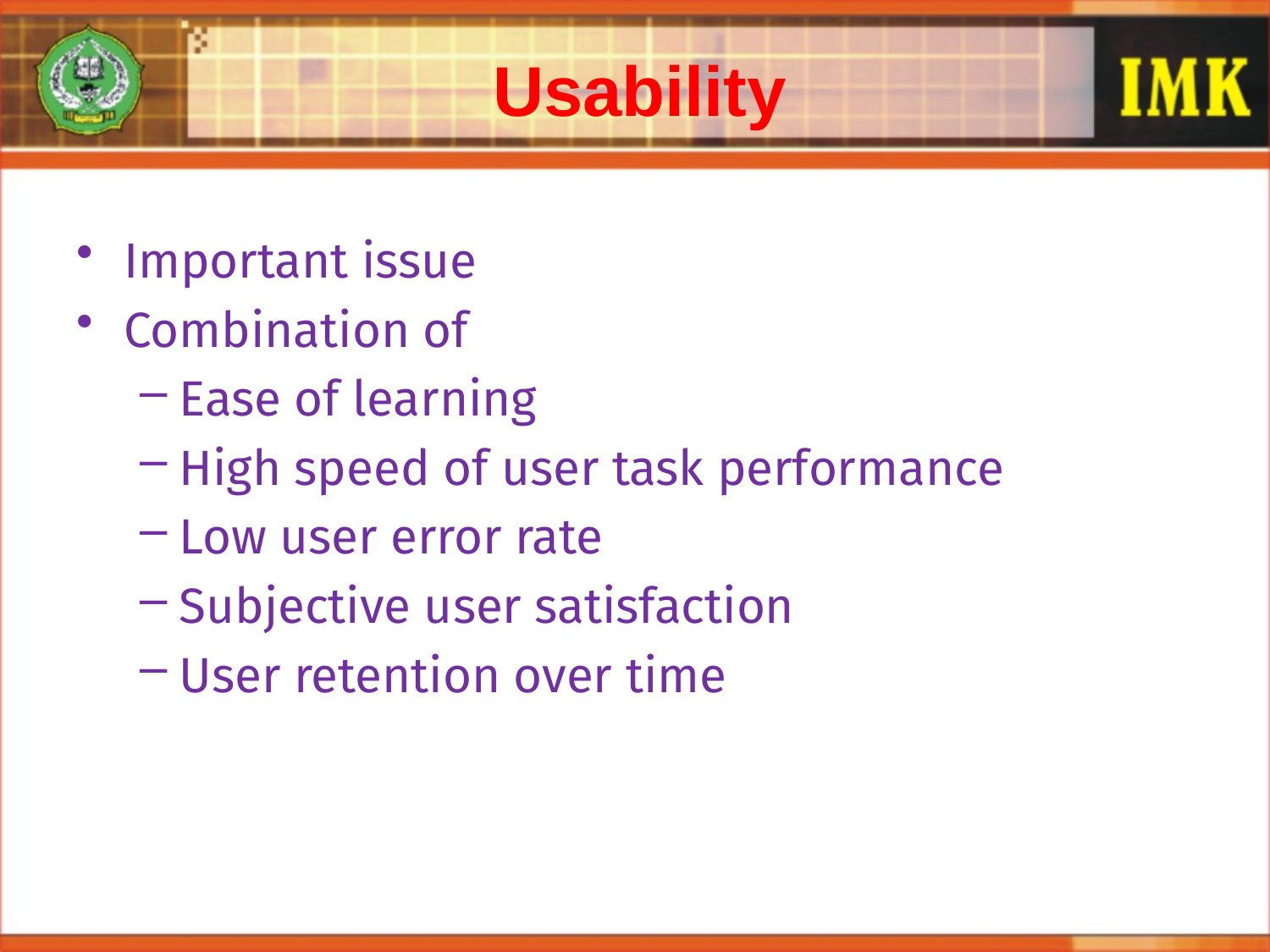

Usability
Important issue
Combination of
Ease of learning
High speed of user task performance
Low user error rate
Subjective user satisfaction
User retention over time